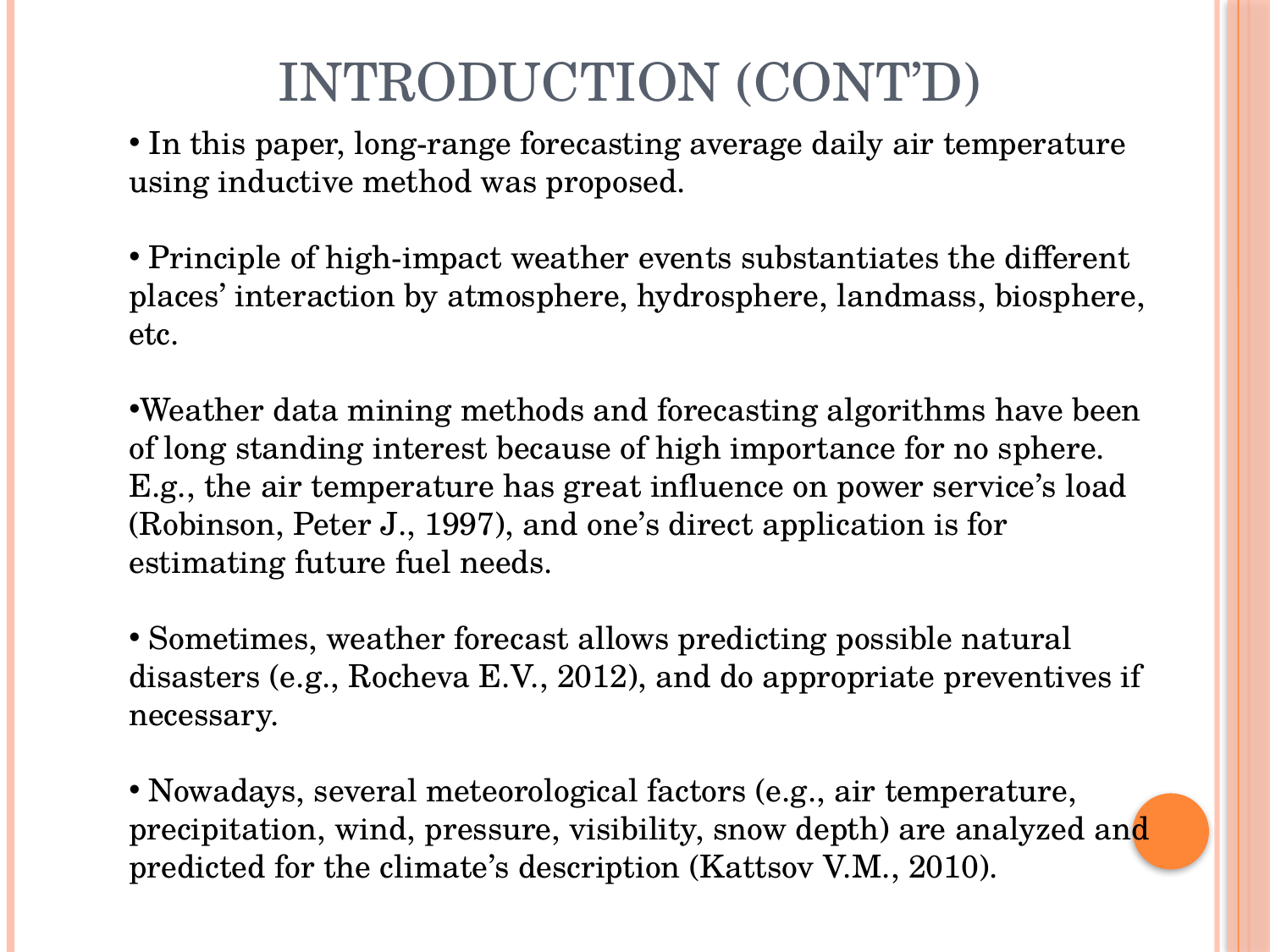

Introduction (cont’d)
 In this paper, long-range forecasting average daily air temperature using inductive method was proposed.

 Principle of high-impact weather events substantiates the different places’ interaction by atmosphere, hydrosphere, landmass, biosphere, etc.

Weather data mining methods and forecasting algorithms have been of long standing interest because of high importance for no sphere. E.g., the air temperature has great influence on power service’s load (Robinson, Peter J., 1997), and one’s direct application is for estimating future fuel needs.

 Sometimes, weather forecast allows predicting possible natural disasters (e.g., Rocheva E.V., 2012), and do appropriate preventives if necessary.

 Nowadays, several meteorological factors (e.g., air temperature, precipitation, wind, pressure, visibility, snow depth) are analyzed and predicted for the climate’s description (Kattsov V.M., 2010).